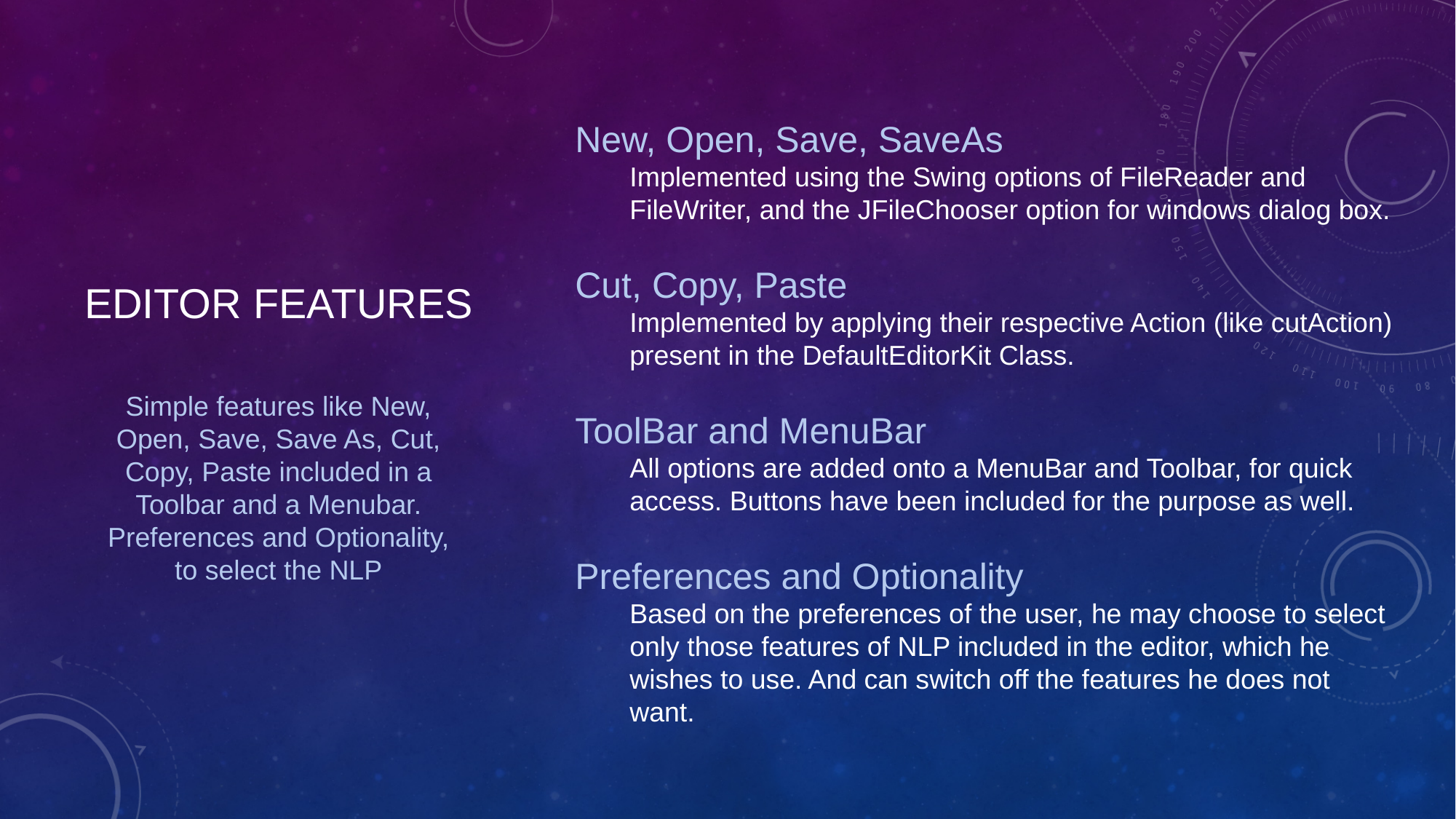

New, Open, Save, SaveAs
Implemented using the Swing options of FileReader and FileWriter, and the JFileChooser option for windows dialog box.

Cut, Copy, Paste
Implemented by applying their respective Action (like cutAction) present in the DefaultEditorKit Class.

ToolBar and MenuBar
All options are added onto a MenuBar and Toolbar, for quick access. Buttons have been included for the purpose as well.

Preferences and Optionality
Based on the preferences of the user, he may choose to select only those features of NLP included in the editor, which he wishes to use. And can switch off the features he does not want.

# EDITOR FEATURES
Simple features like New, Open, Save, Save As, Cut, Copy, Paste included in a Toolbar and a Menubar. Preferences and Optionality, to select the NLP